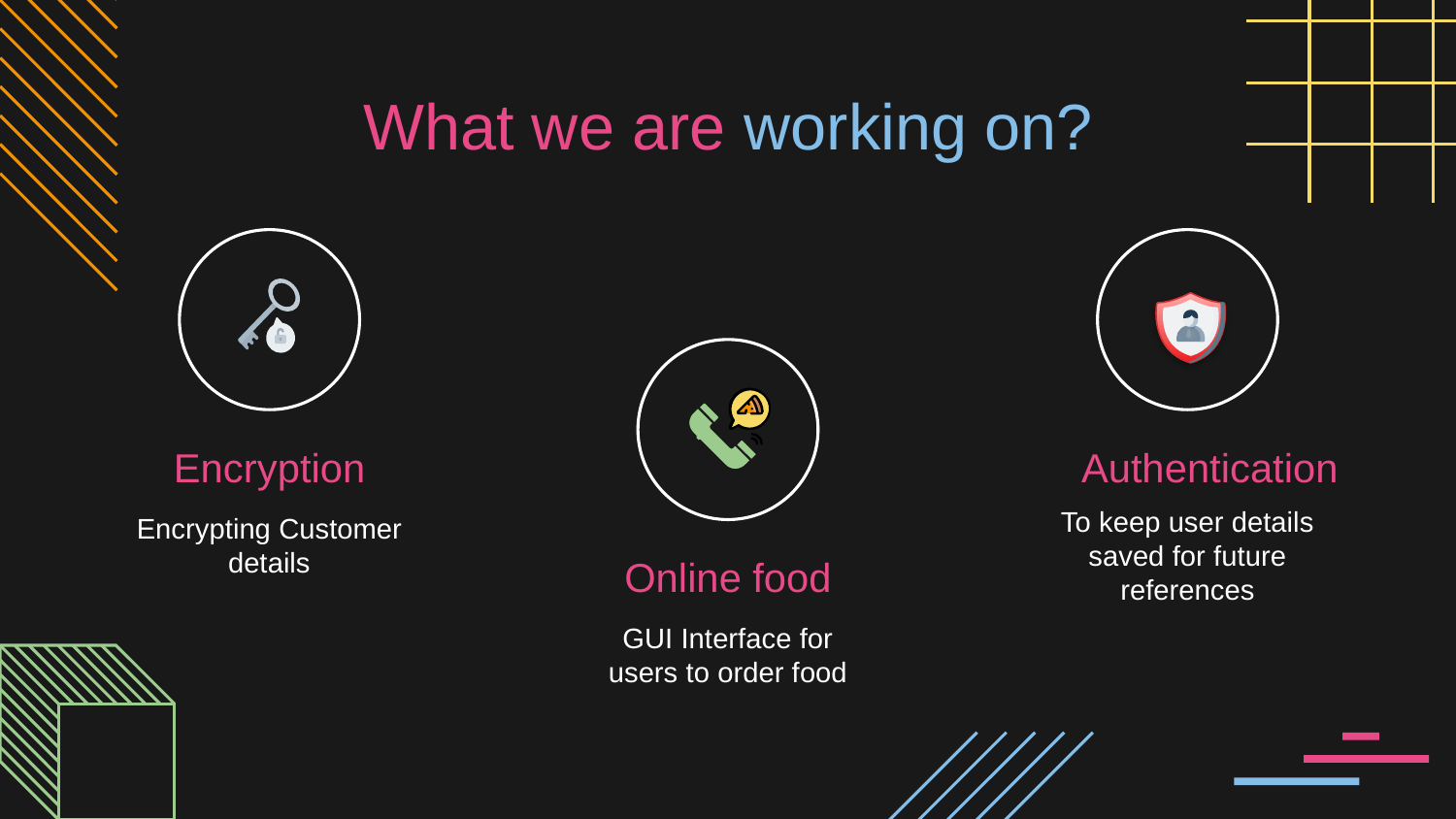

# What we are working on?

Encryption
Authentication
To keep user details saved for future references
Encrypting Customer details
Online food
GUI Interface for users to order food